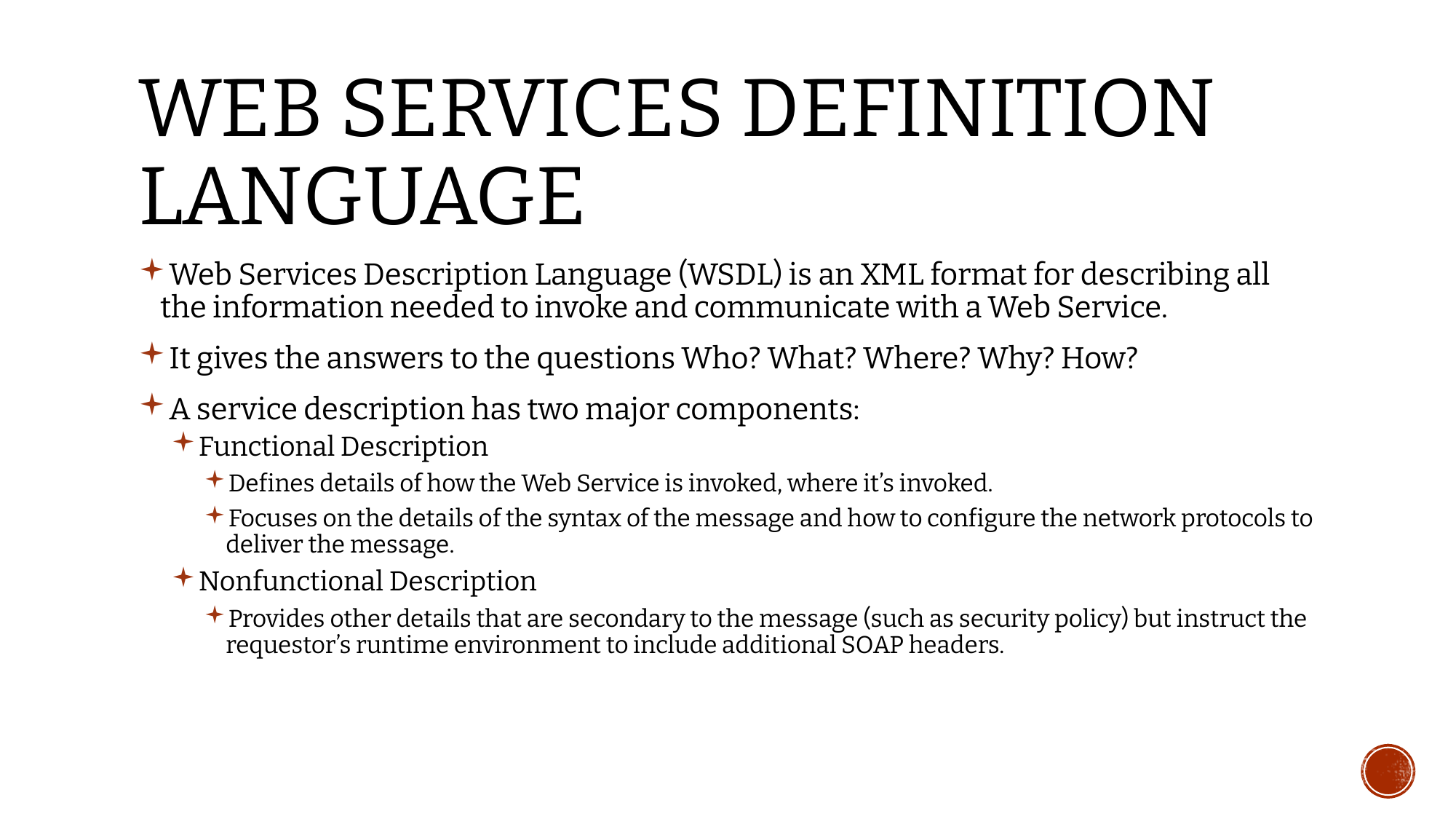

# WEB SERVICES DEFINITION LANGUAGE
Web Services Description Language (WSDL) is an XML format for describing all the information needed to invoke and communicate with a Web Service.
It gives the answers to the questions Who? What? Where? Why? How?
A service description has two major components:
Functional Description
Defines details of how the Web Service is invoked, where it’s invoked.
Focuses on the details of the syntax of the message and how to configure the network protocols to deliver the message.
Nonfunctional Description
Provides other details that are secondary to the message (such as security policy) but instruct the requestor’s runtime environment to include additional SOAP headers.